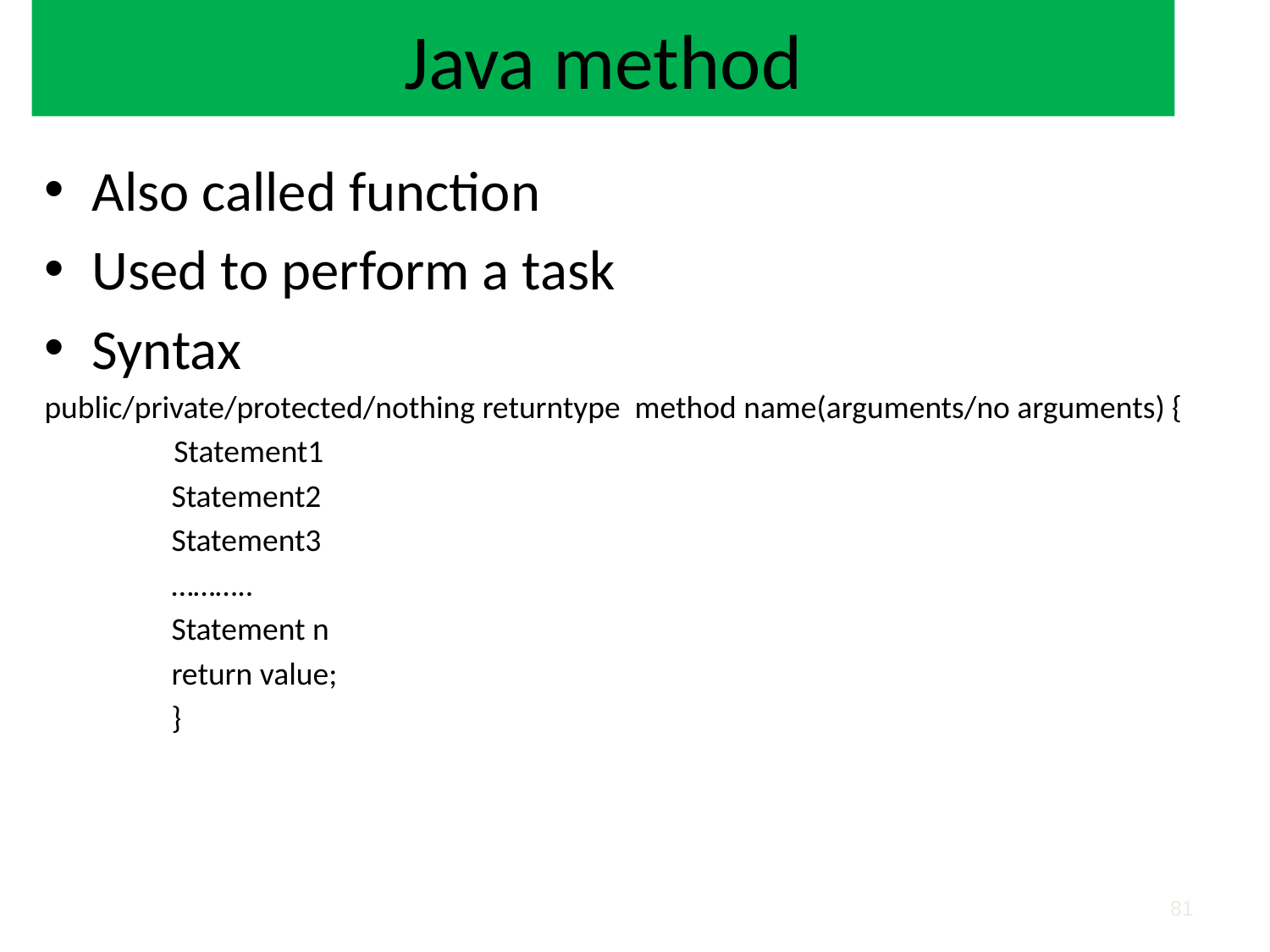

# Java method
Also called function
Used to perform a task
Syntax
public/private/protected/nothing returntype  method name(arguments/no arguments) {
                  Statement1
	Statement2
	Statement3
	………..
	Statement n
	return value;
	}

81